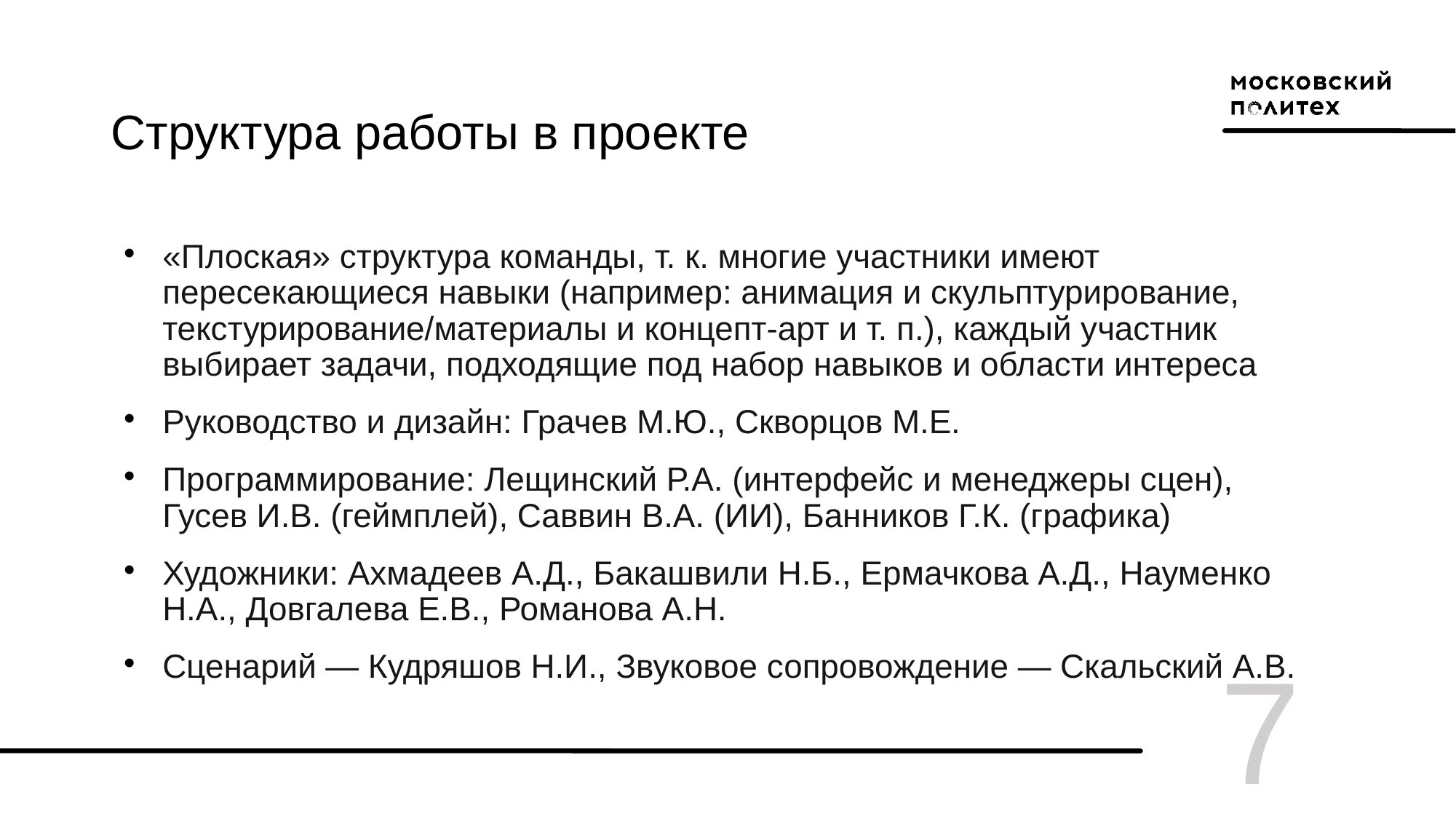

Структура работы в проекте
# «Плоская» структура команды, т. к. многие участники имеют пересекающиеся навыки (например: анимация и скульптурирование, текстурирование/материалы и концепт-арт и т. п.), каждый участник выбирает задачи, подходящие под набор навыков и области интереса
Руководство и дизайн: Грачев М.Ю., Скворцов М.Е.
Программирование: Лещинский Р.А. (интерфейс и менеджеры сцен), Гусев И.В. (геймплей), Саввин В.А. (ИИ), Банников Г.К. (графика)
Художники: Ахмадеев А.Д., Бакашвили Н.Б., Ермачкова А.Д., Науменко Н.А., Довгалева Е.В., Романова А.Н.
Сценарий — Кудряшов Н.И., Звуковое сопровождение — Скальский А.В.
7